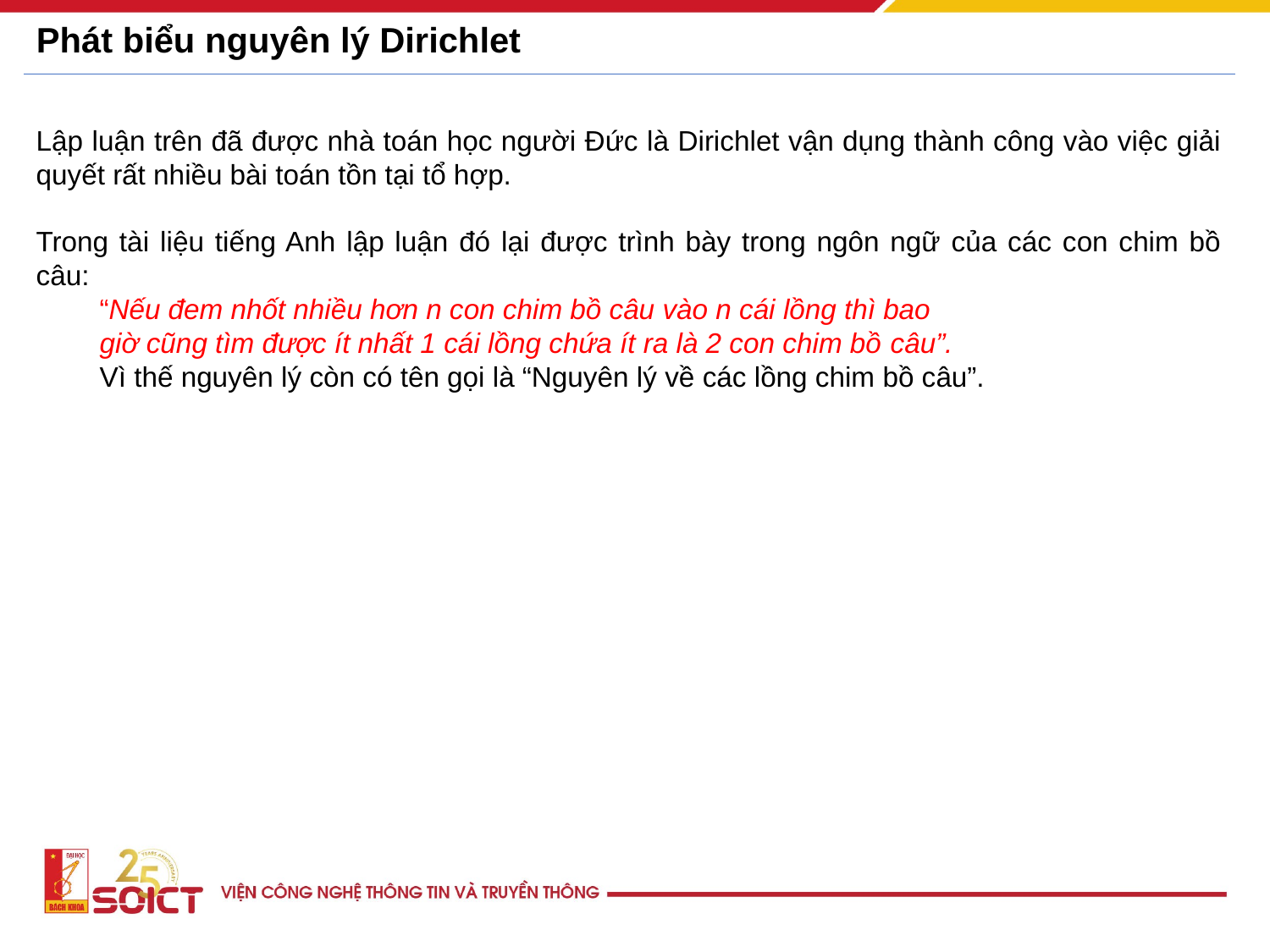

Phát biểu nguyên lý Dirichlet
 (P ⇒ Q) ⇔ (¬Q ⇒ ¬P)
Lập luận trên đã được nhà toán học người Đức là Dirichlet vận dụng thành công vào việc giải quyết rất nhiều bài toán tồn tại tổ hợp.

Trong tài liệu tiếng Anh lập luận đó lại được trình bày trong ngôn ngữ của các con chim bồ câu:
“Nếu đem nhốt nhiều hơn n con chim bồ câu vào n cái lồng thì bao
giờ cũng tìm được ít nhất 1 cái lồng chứa ít ra là 2 con chim bồ câu”.
Vì thế nguyên lý còn có tên gọi là “Nguyên lý về các lồng chim bồ câu”.